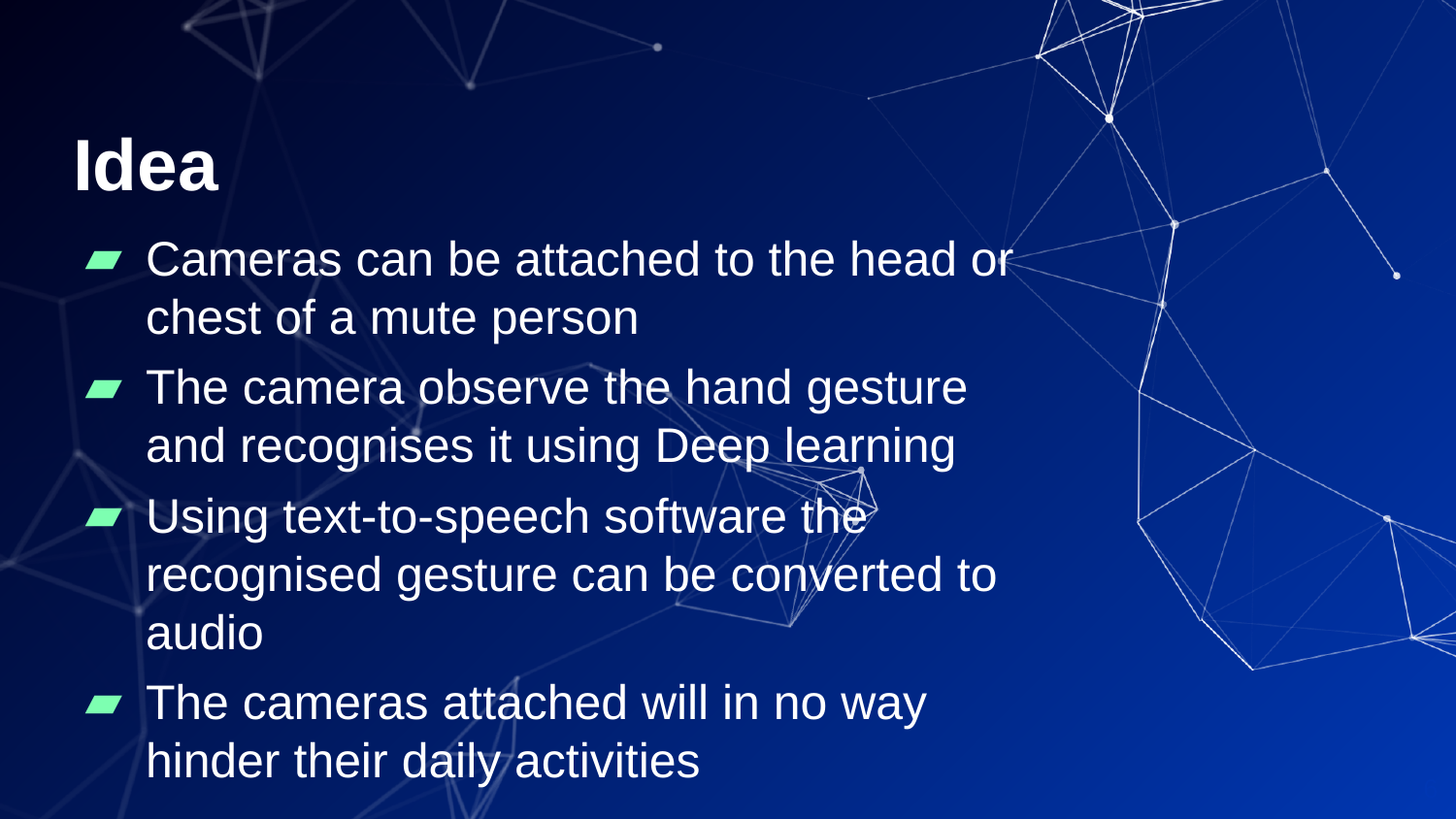

# Idea
Cameras can be attached to the head or chest of a mute person
The camera observe the hand gesture and recognises it using Deep learning
Using text-to-speech software the recognised gesture can be converted to audio
The cameras attached will in no way hinder their daily activities
.

6